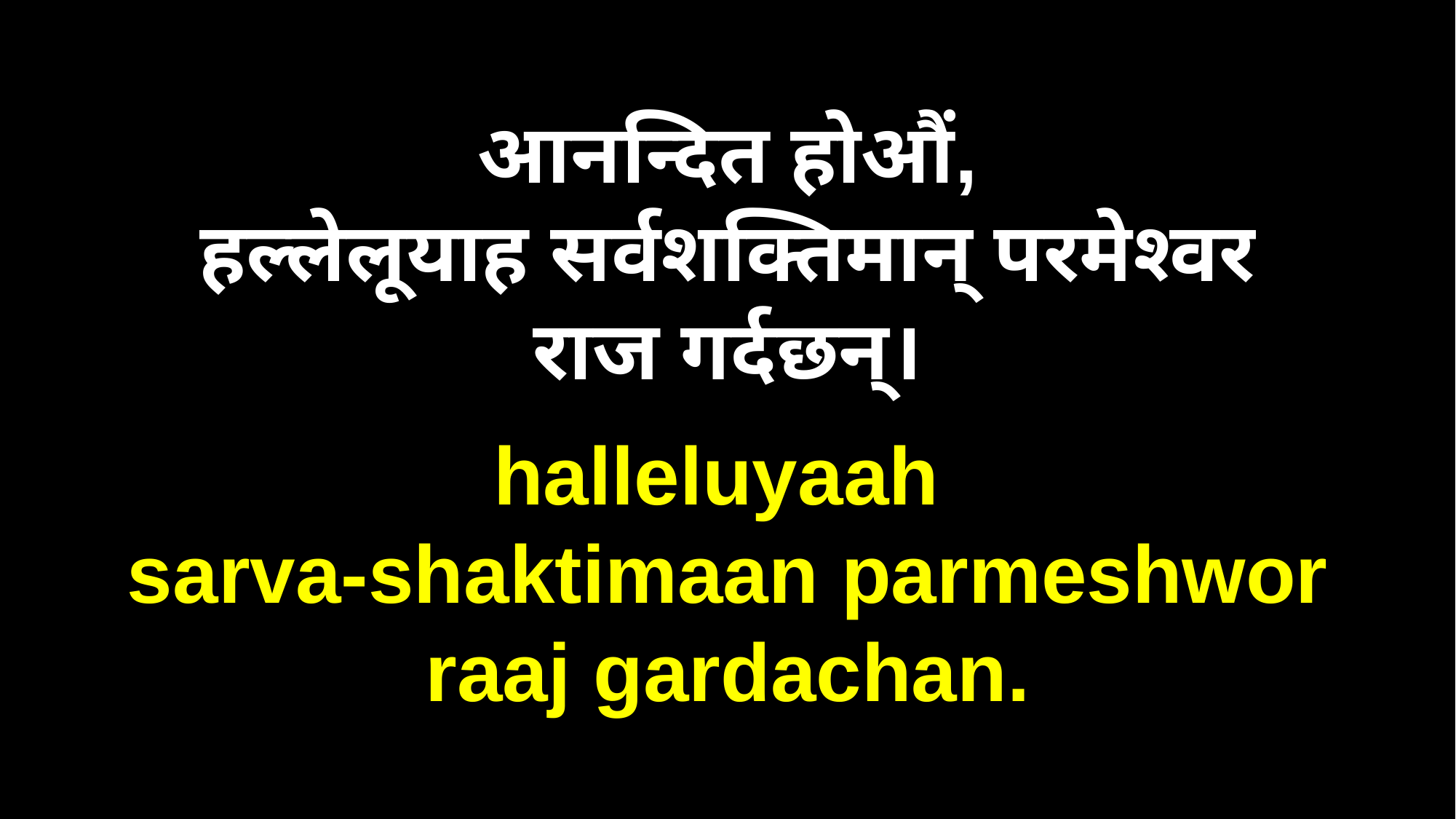

आनन्दित होऔं,
हल्लेलूयाह सर्वशक्तिमान्‌ परमेश्‍वर
राज गर्दछन्‌।

halleluyaah
sarva-shaktimaan parmeshwor
raaj gardachan.